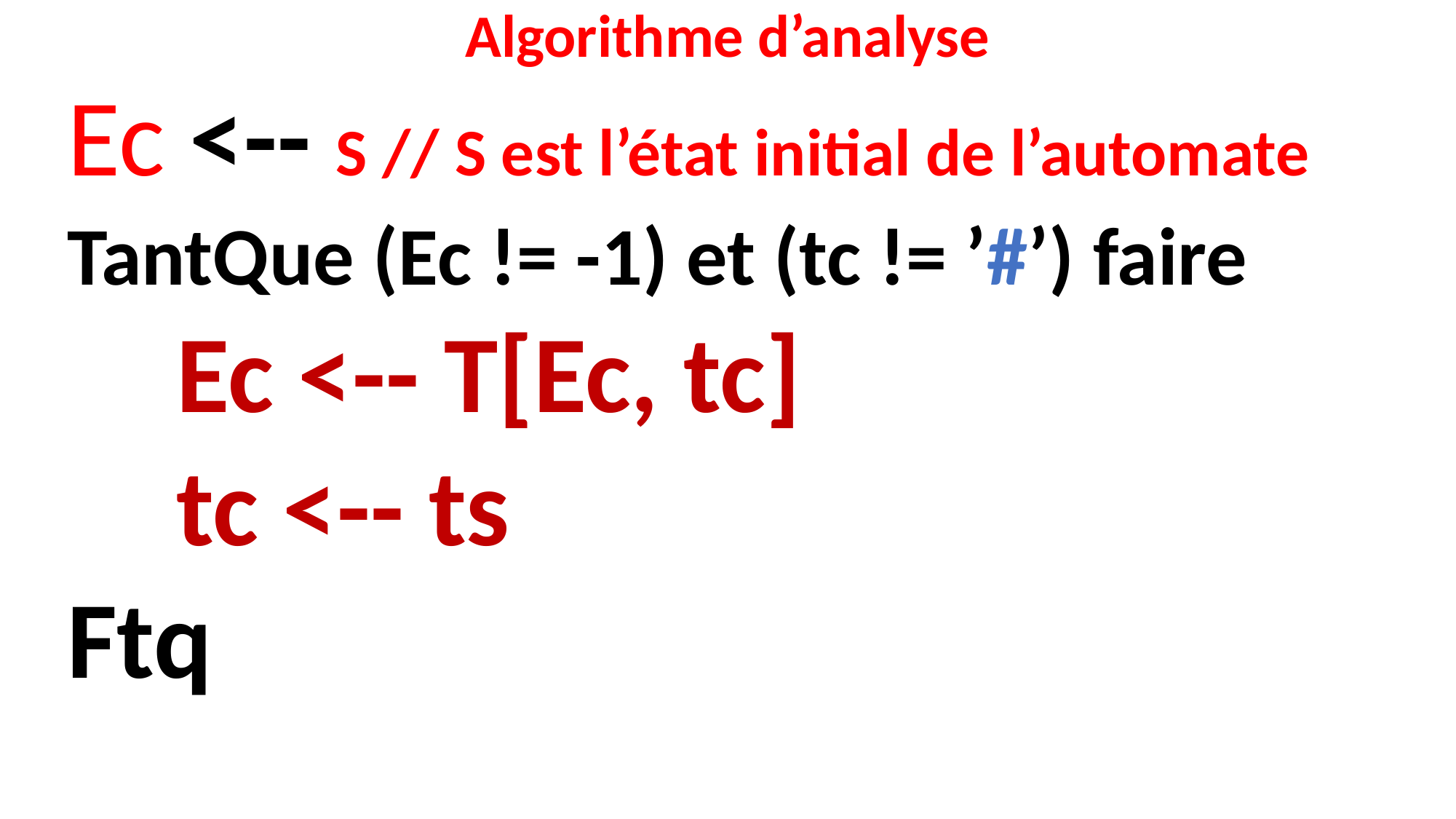

# Algorithme d’analyse
Ec <-- S // S est l’état initial de l’automate
TantQue (Ec != -1) et (tc != ’#’) faire
	Ec <-- T[Ec, tc]
	tc <-- ts
Ftq